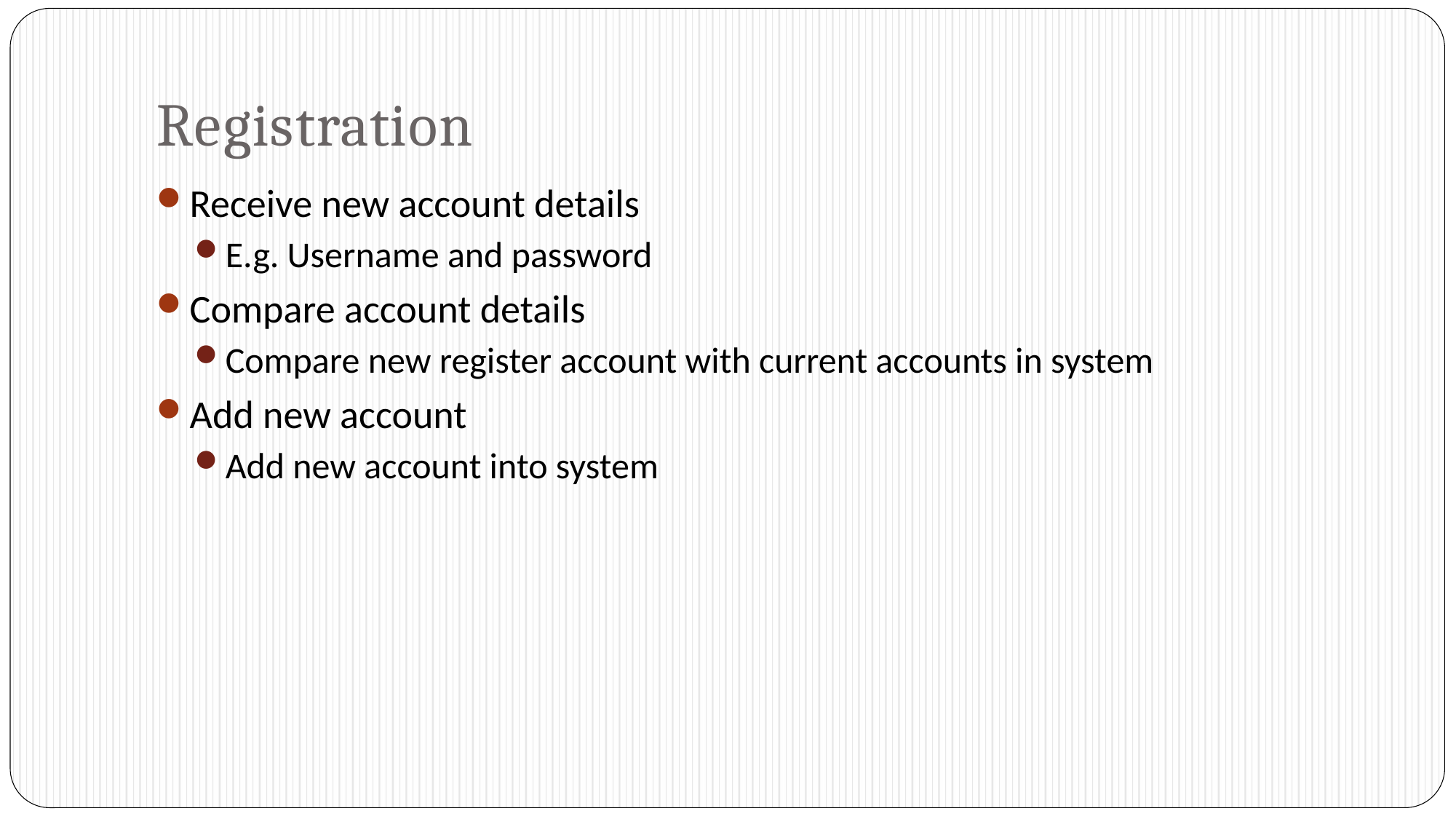

# Registration
Receive new account details
E.g. Username and password
Compare account details
Compare new register account with current accounts in system
Add new account
Add new account into system